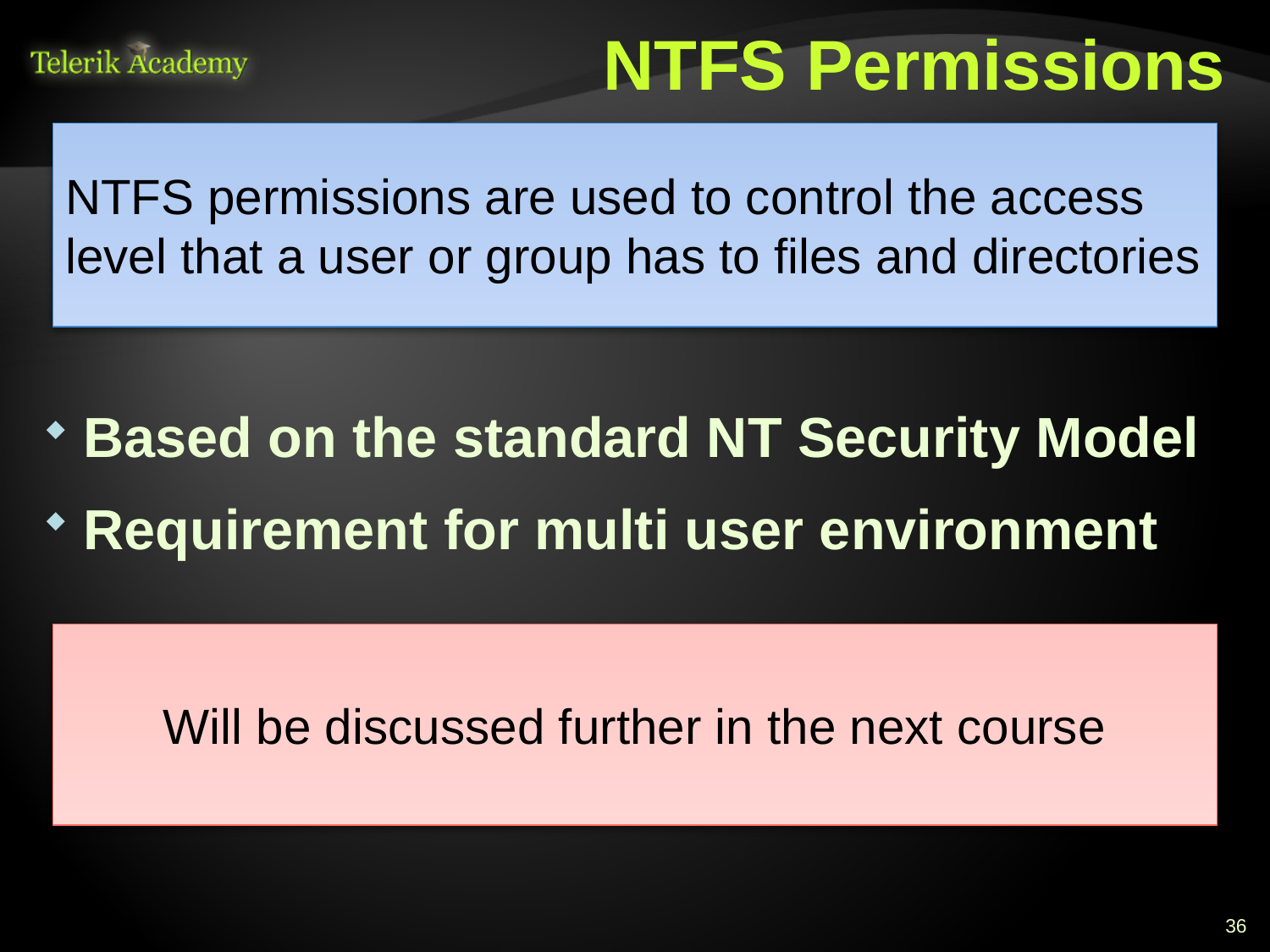

# NTFS Permissions
NTFS permissions are used to control the access level that a user or group has to files and directories
Based on the standard NT Security Model
Requirement for multi user environment

Will be discussed further in the next course
36